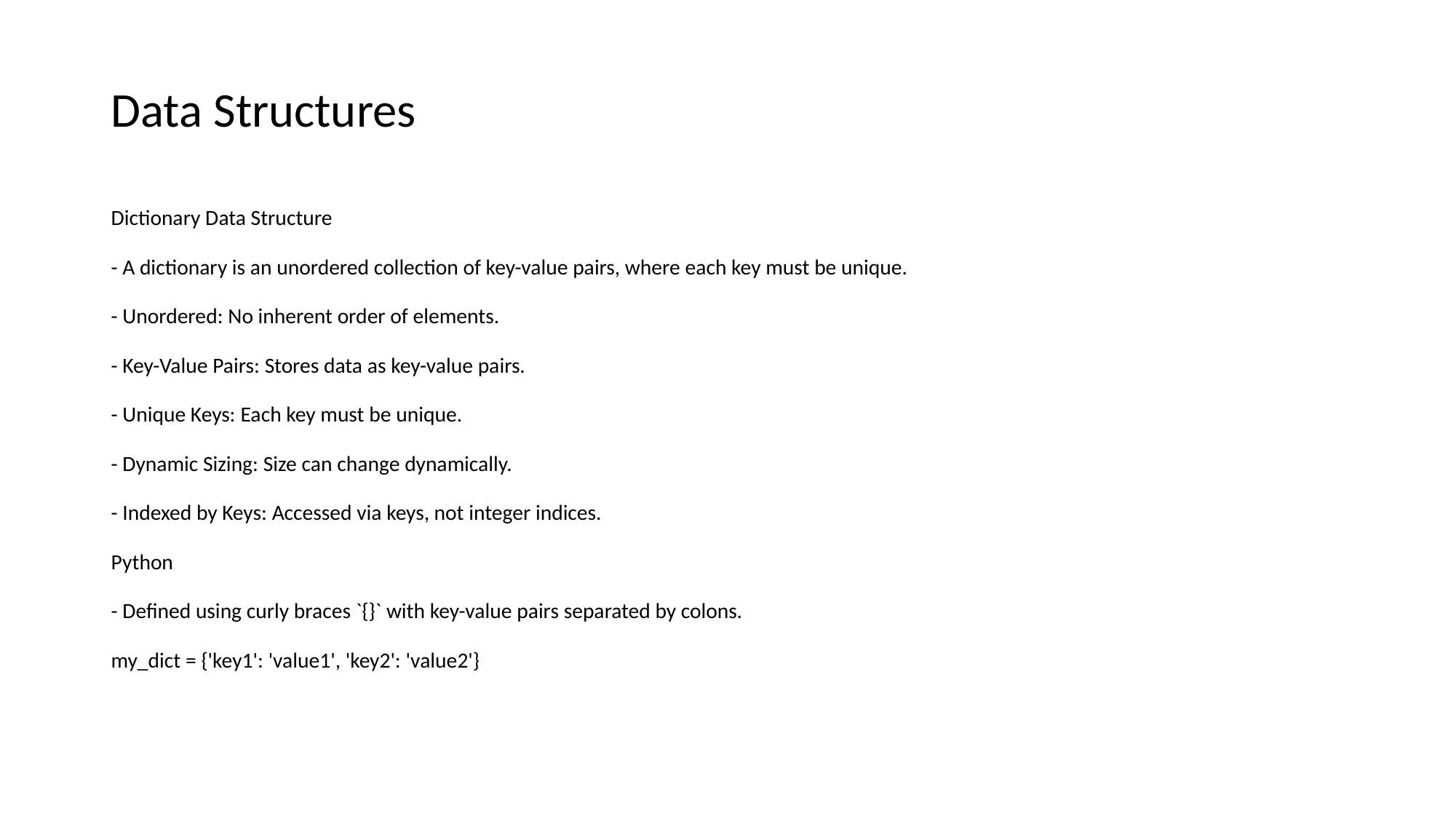

# Data Structures
Dictionary Data Structure
- A dictionary is an unordered collection of key-value pairs, where each key must be unique.
- Unordered: No inherent order of elements.
- Key-Value Pairs: Stores data as key-value pairs.
- Unique Keys: Each key must be unique.
- Dynamic Sizing: Size can change dynamically.
- Indexed by Keys: Accessed via keys, not integer indices.
Python
- Defined using curly braces `{}` with key-value pairs separated by colons.
my_dict = {'key1': 'value1', 'key2': 'value2'}